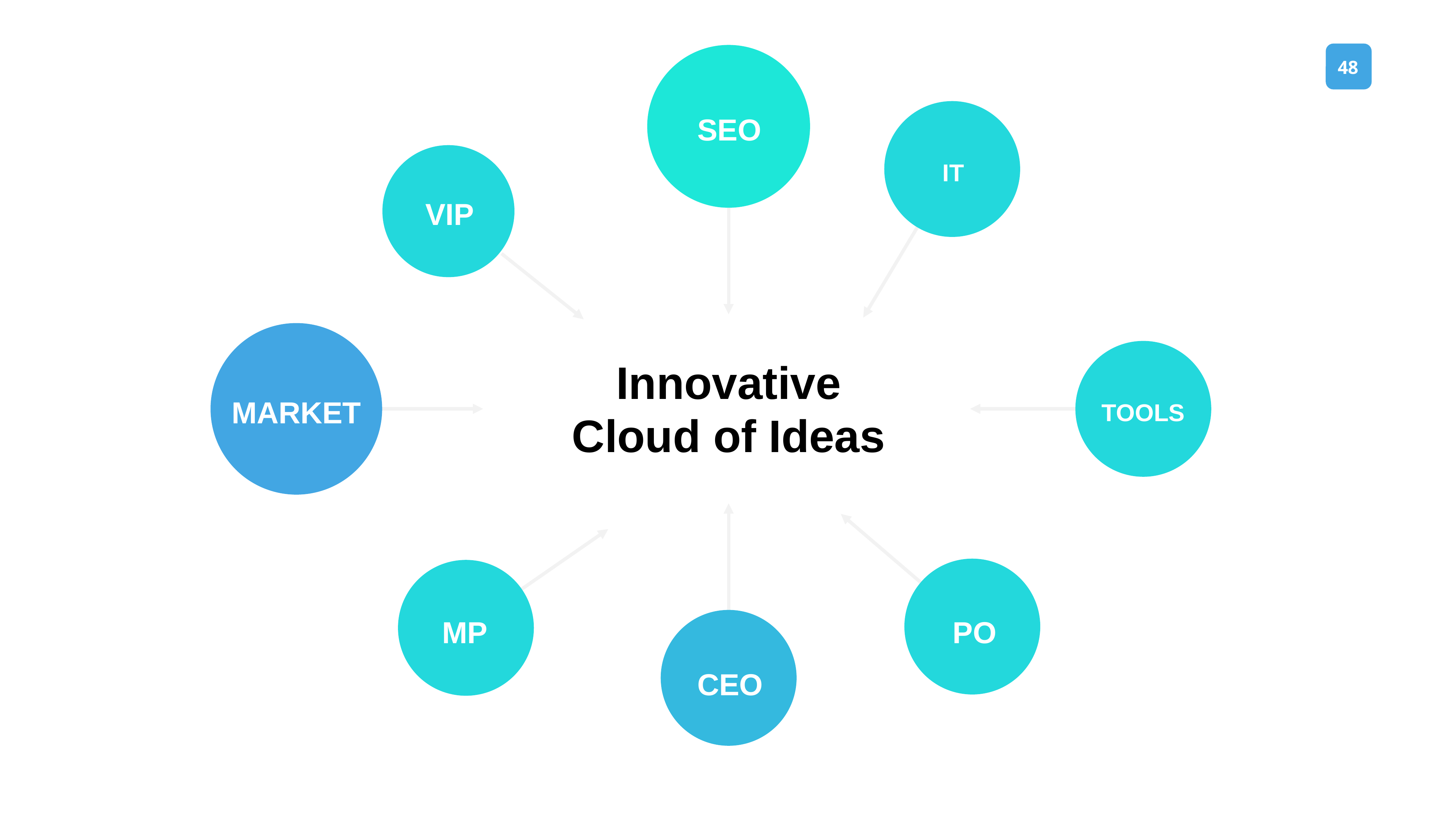

SEO

IT
VIP

Innovative
Cloud of Ideas
MARKET
TOOLS

MP

PO
CEO